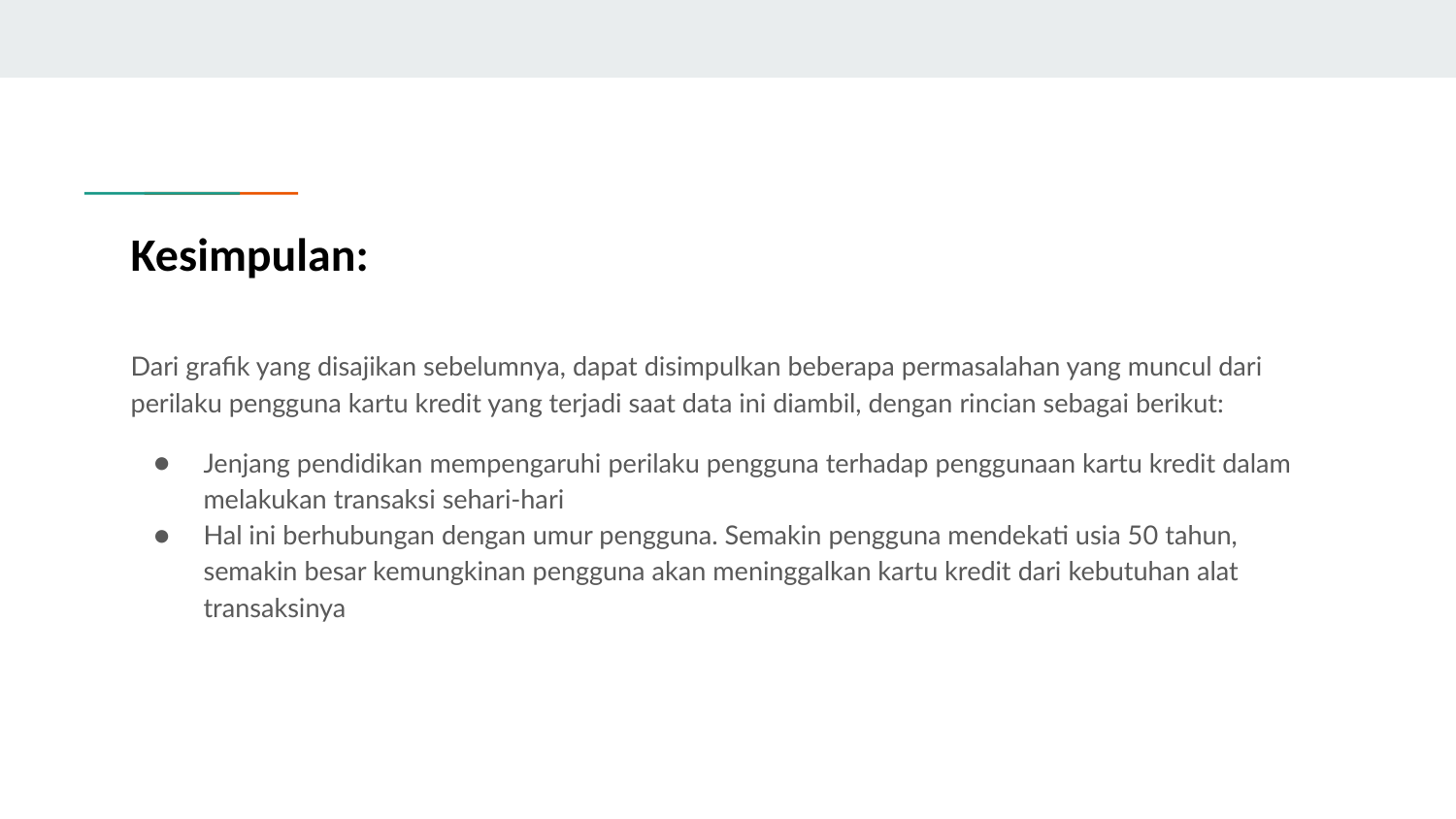

# Kesimpulan:

Dari grafik yang disajikan sebelumnya, dapat disimpulkan beberapa permasalahan yang muncul dari perilaku pengguna kartu kredit yang terjadi saat data ini diambil, dengan rincian sebagai berikut:
Jenjang pendidikan mempengaruhi perilaku pengguna terhadap penggunaan kartu kredit dalam melakukan transaksi sehari-hari
Hal ini berhubungan dengan umur pengguna. Semakin pengguna mendekati usia 50 tahun,  semakin besar kemungkinan pengguna akan meninggalkan kartu kredit dari kebutuhan alat transaksinya